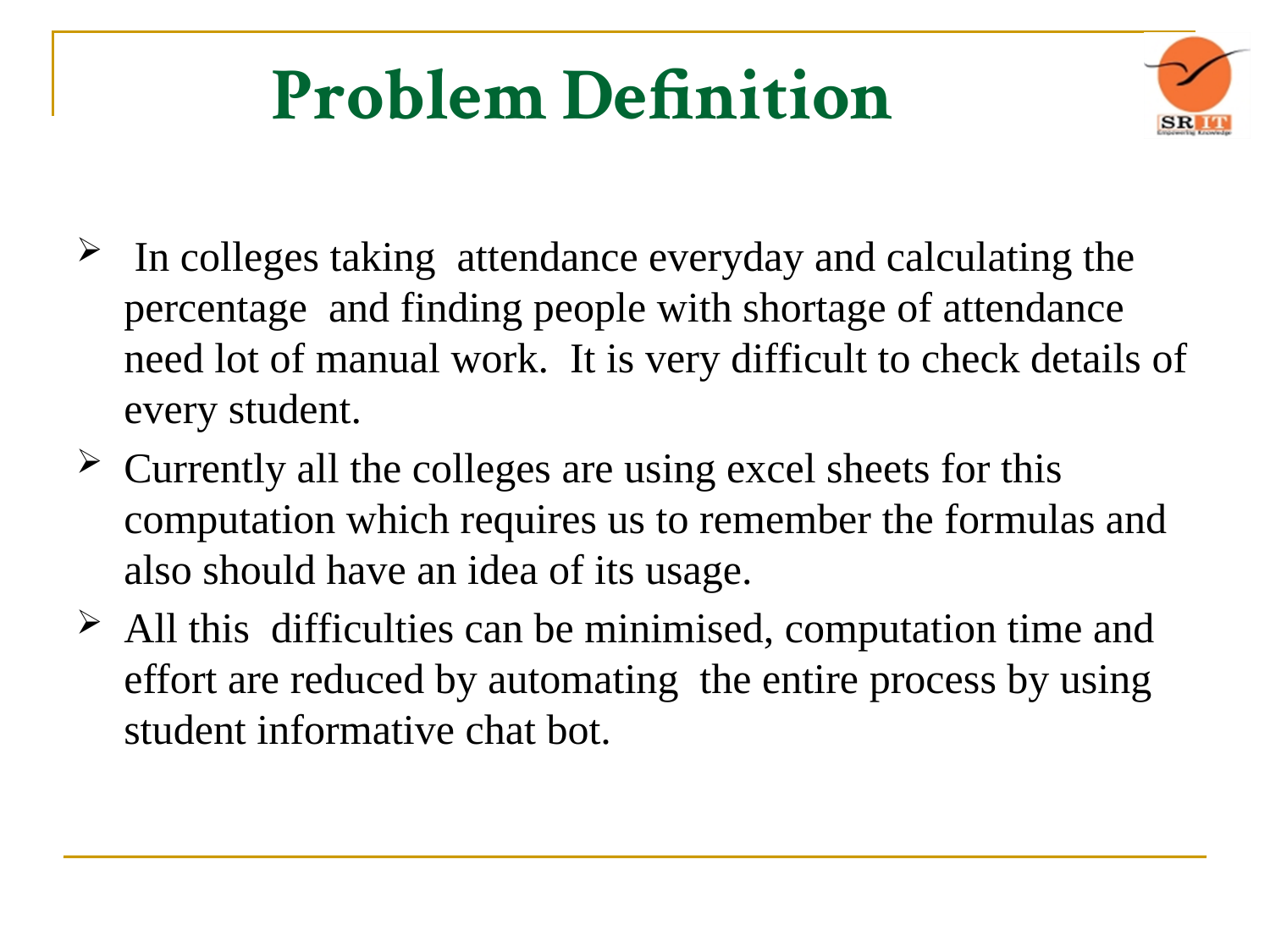

# Problem Definition
 In colleges taking  attendance everyday and calculating the percentage  and finding people with shortage of attendance need lot of manual work.  It is very difficult to check details of every student.
Currently all the colleges are using excel sheets for this computation which requires us to remember the formulas and also should have an idea of its usage.
All this  difficulties can be minimised, computation time and effort are reduced by automating  the entire process by using student informative chat bot.